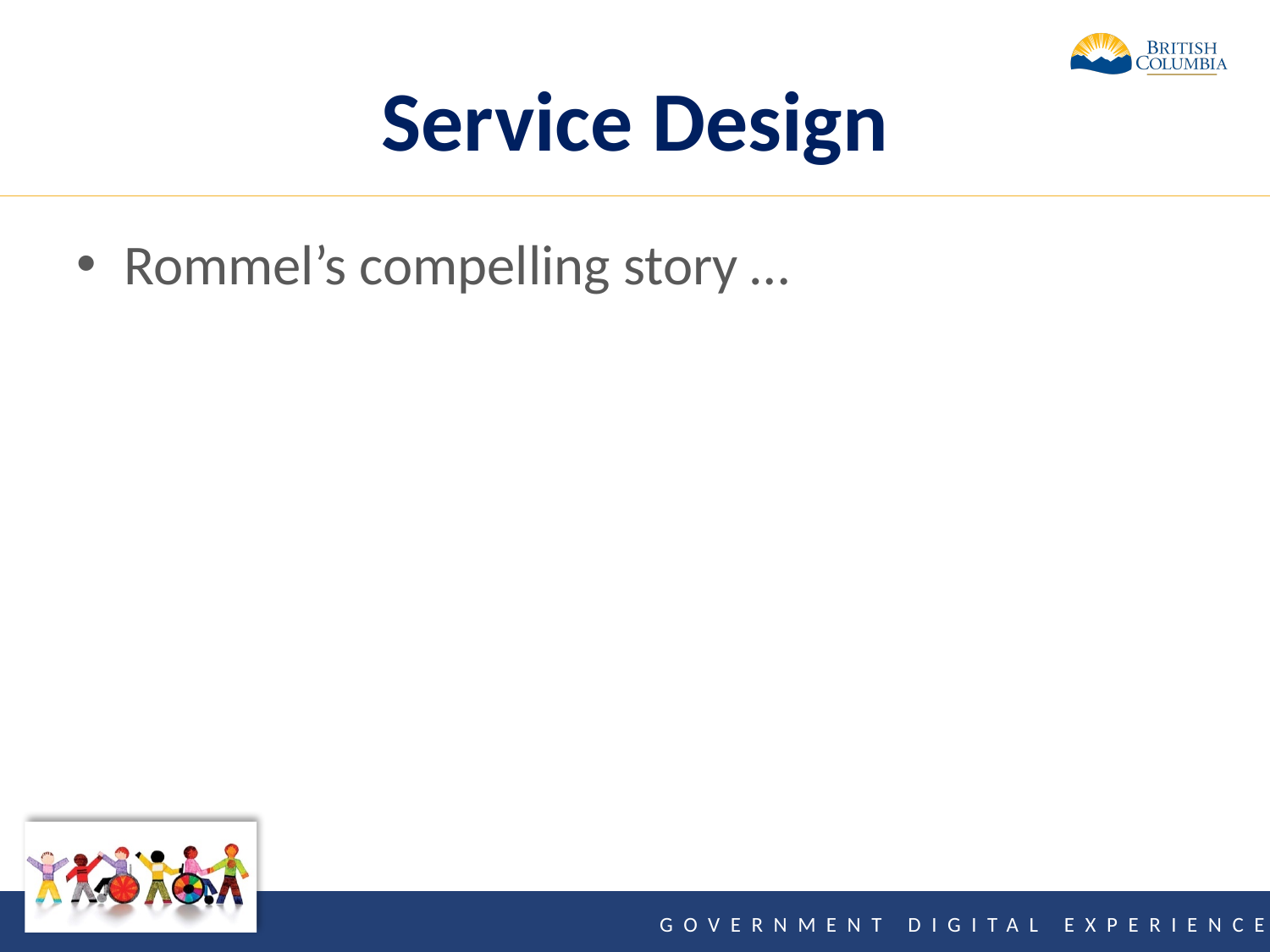

# Service Design
Rommel’s compelling story …